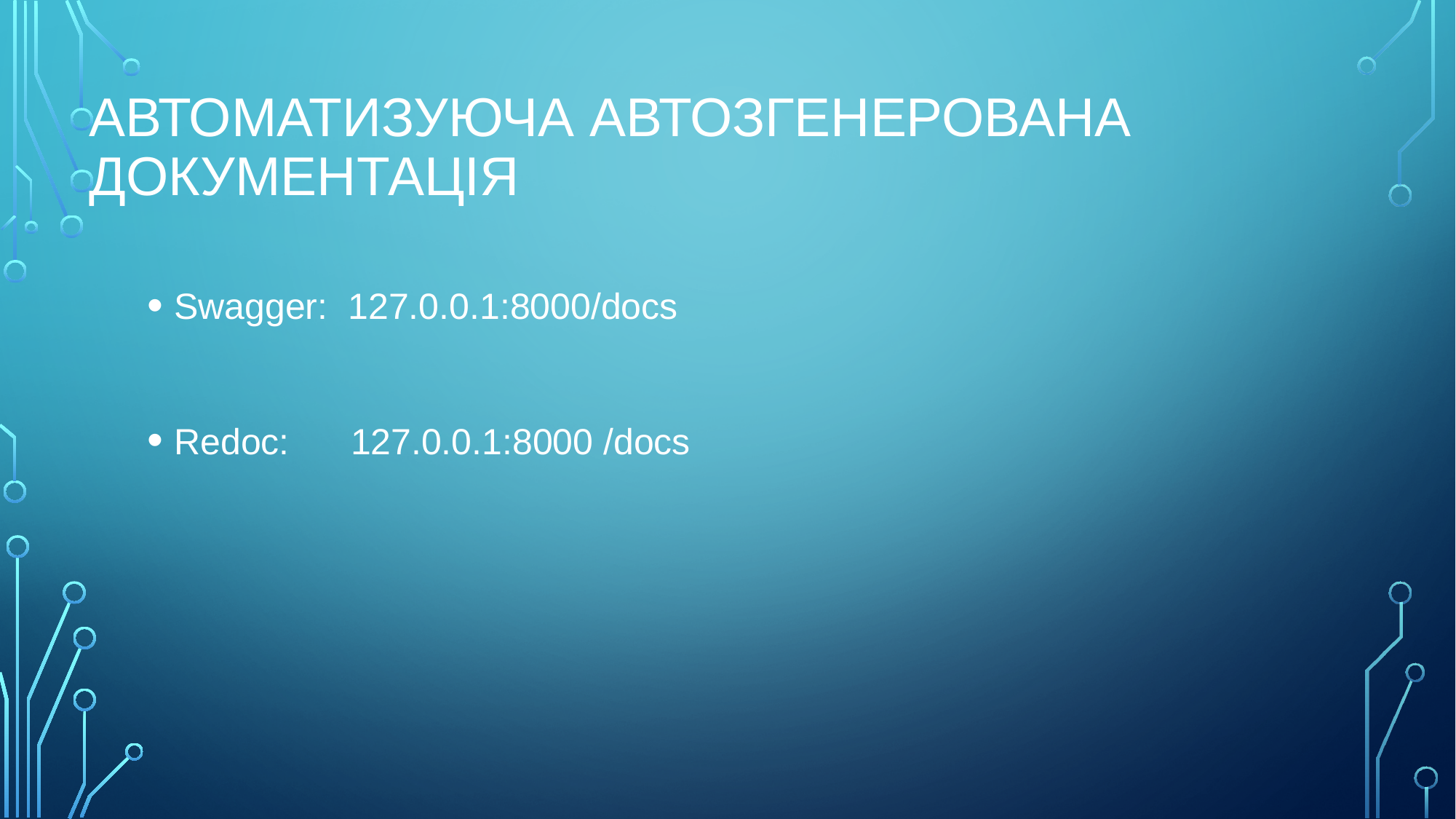

# Автоматизуюча автозгенерована документація
Swagger:  127.0.0.1:8000/docs

Redoc:      127.0.0.1:8000 /docs